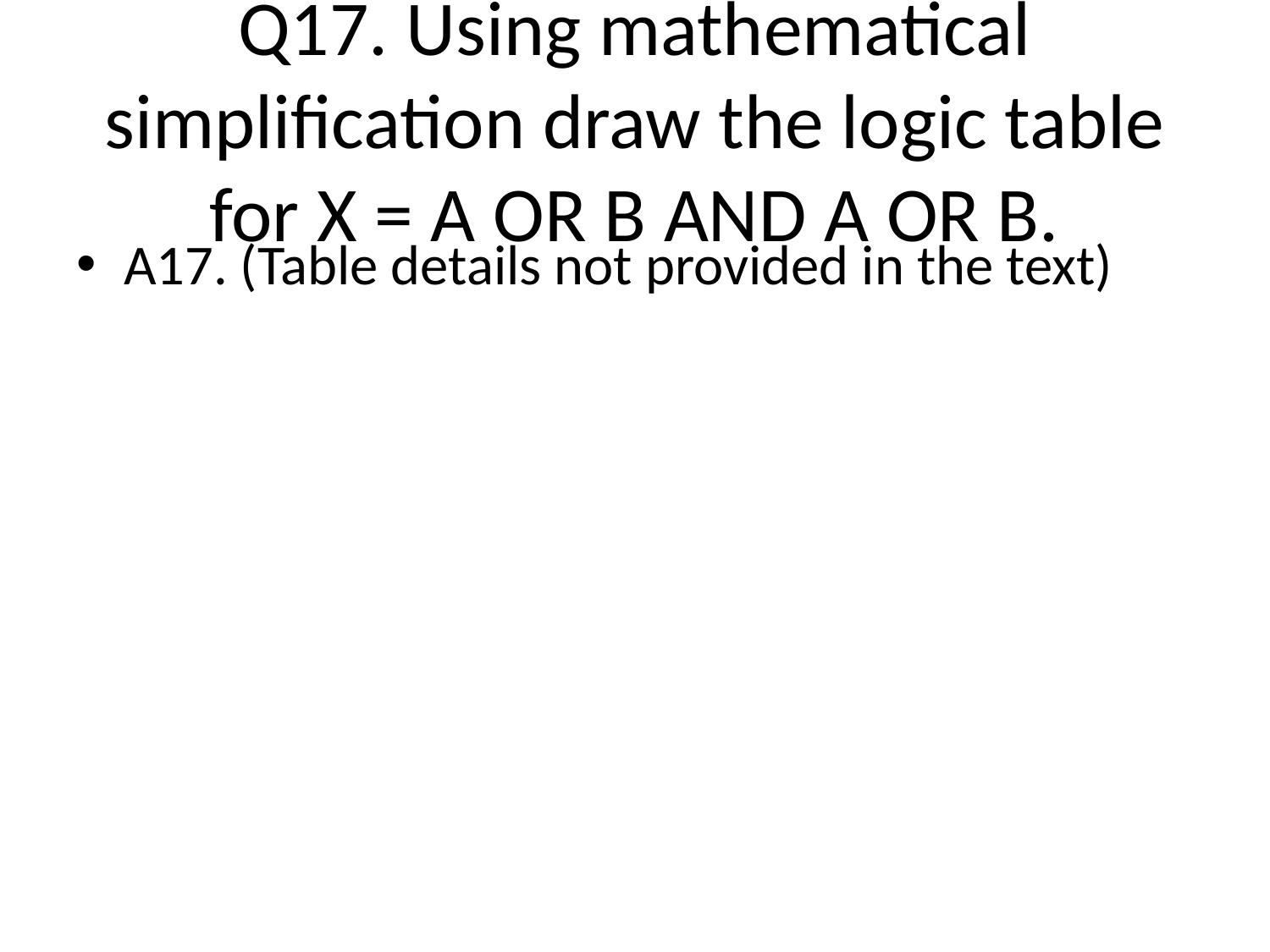

# Q17. Using mathematical simplification draw the logic table for X = A OR B AND A OR B.
A17. (Table details not provided in the text)